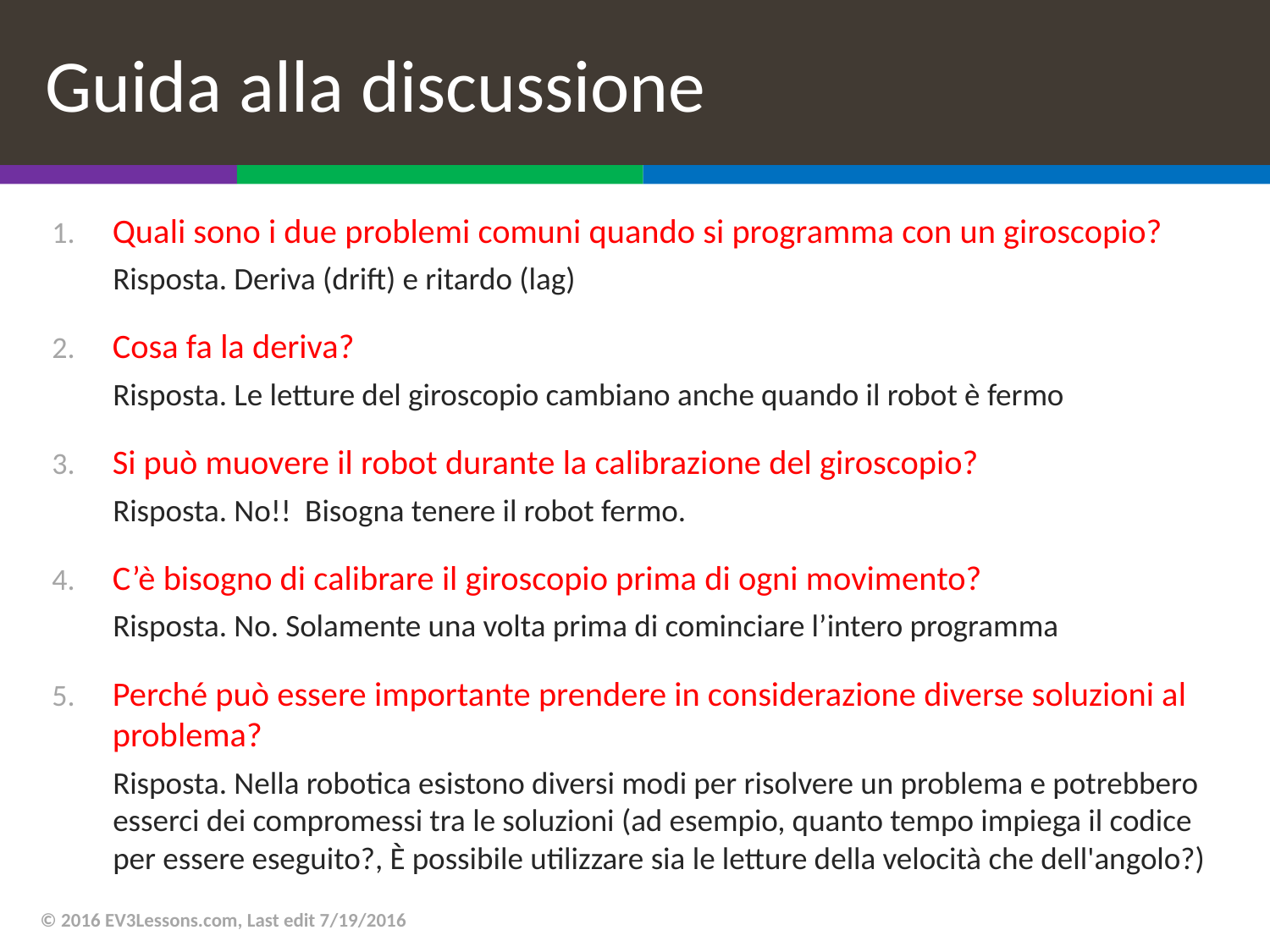

# Guida alla discussione
Quali sono i due problemi comuni quando si programma con un giroscopio?
Risposta. Deriva (drift) e ritardo (lag)
Cosa fa la deriva?
Risposta. Le letture del giroscopio cambiano anche quando il robot è fermo
Si può muovere il robot durante la calibrazione del giroscopio?
Risposta. No!!  Bisogna tenere il robot fermo.
C’è bisogno di calibrare il giroscopio prima di ogni movimento?
Risposta. No. Solamente una volta prima di cominciare l’intero programma
Perché può essere importante prendere in considerazione diverse soluzioni al problema?
Risposta. Nella robotica esistono diversi modi per risolvere un problema e potrebbero esserci dei compromessi tra le soluzioni (ad esempio, quanto tempo impiega il codice per essere eseguito?, È possibile utilizzare sia le letture della velocità che dell'angolo?)
© 2016 EV3Lessons.com, Last edit 7/19/2016